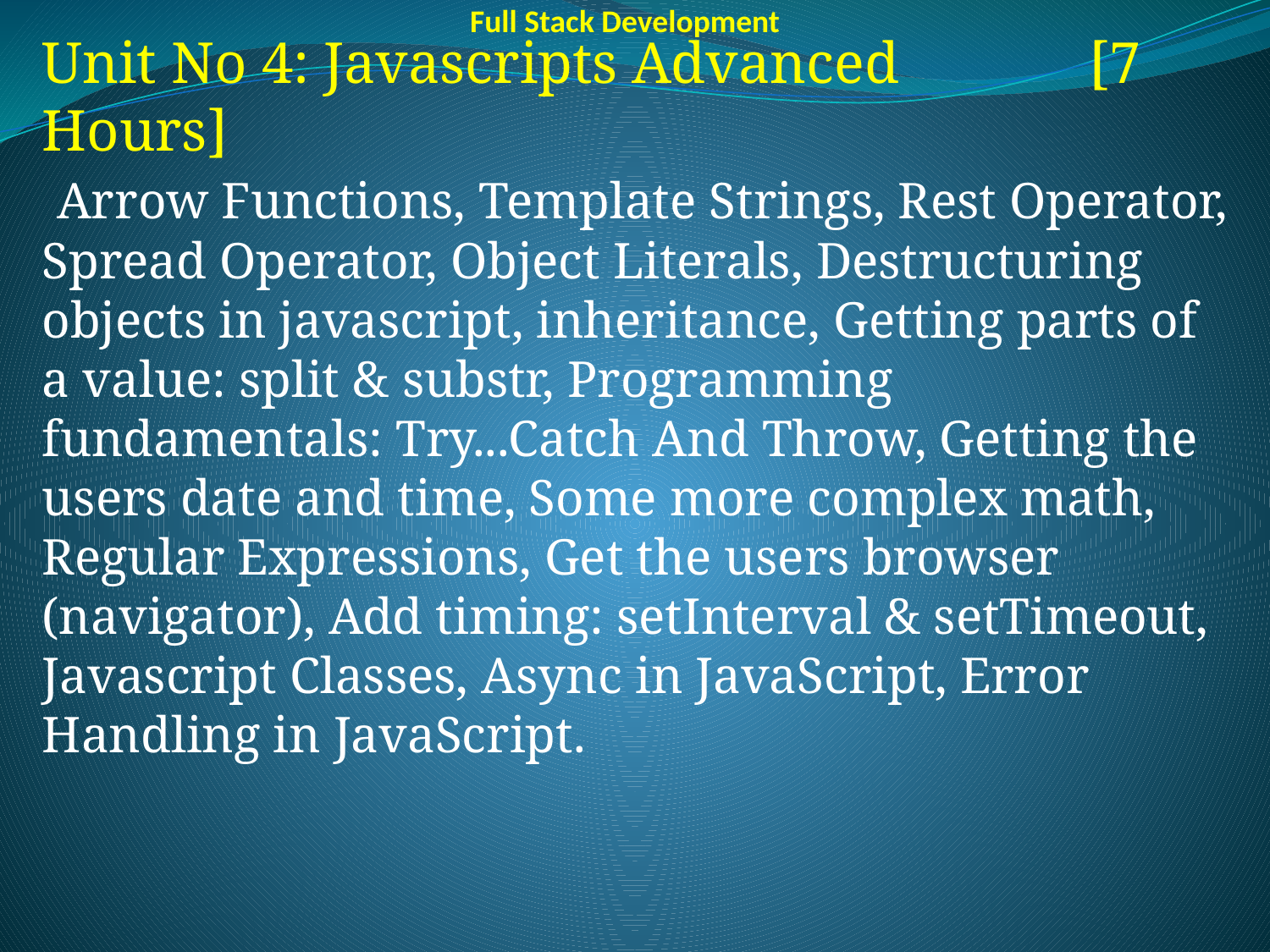

Full Stack Development
Unit No 4: Javascripts Advanced             [7 Hours]
 Arrow Functions, Template Strings, Rest Operator, Spread Operator, Object Literals, Destructuring objects in javascript, inheritance, Getting parts of a value: split & substr, Programming fundamentals: Try...Catch And Throw, Getting the users date and time, Some more complex math, Regular Expressions, Get the users browser (navigator), Add timing: setInterval & setTimeout, Javascript Classes, Async in JavaScript, Error Handling in JavaScript.